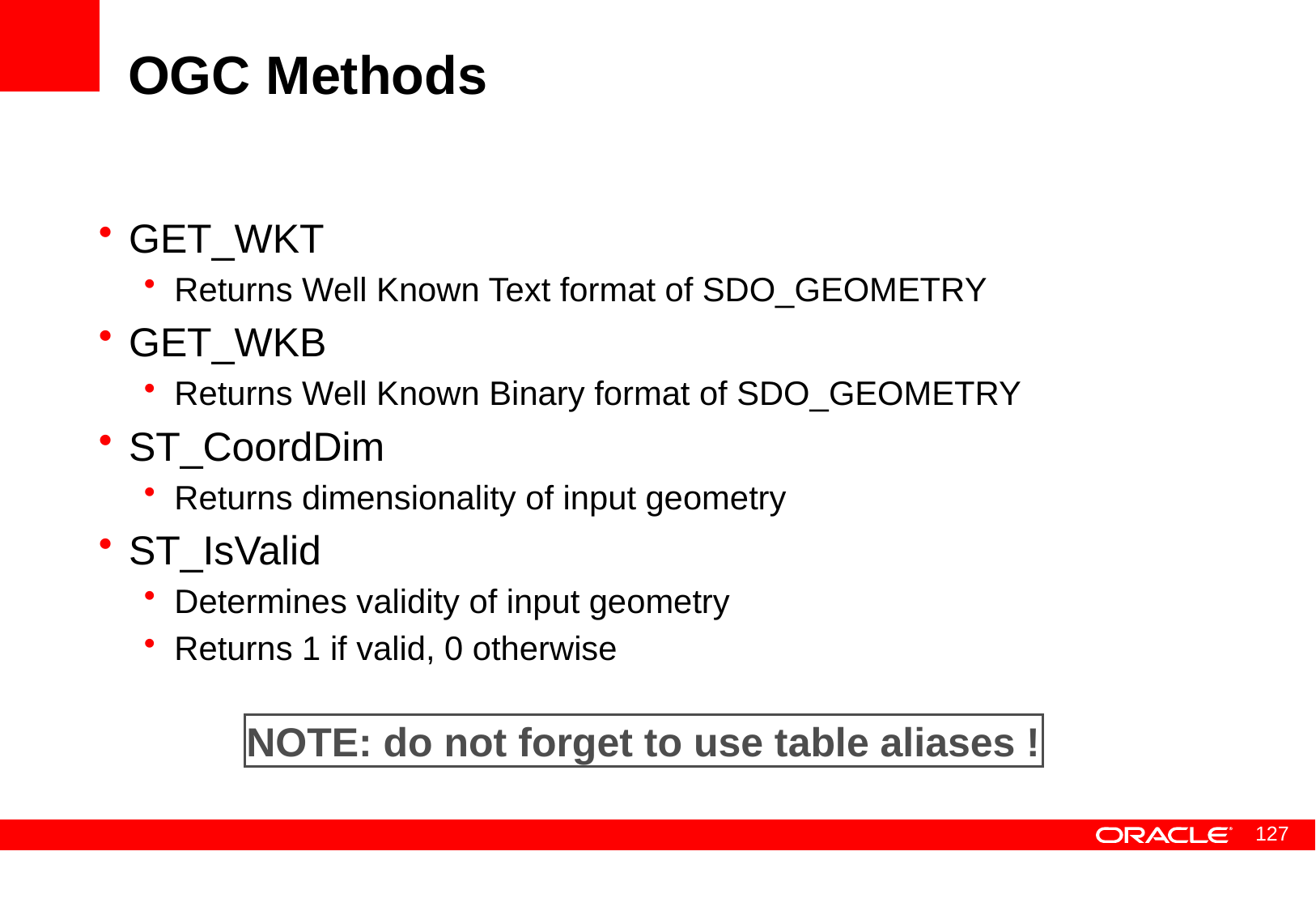

# OGC Methods
GET_WKT
Returns Well Known Text format of SDO_GEOMETRY
GET_WKB
Returns Well Known Binary format of SDO_GEOMETRY
ST_CoordDim
Returns dimensionality of input geometry
ST_IsValid
Determines validity of input geometry
Returns 1 if valid, 0 otherwise
NOTE: do not forget to use table aliases !